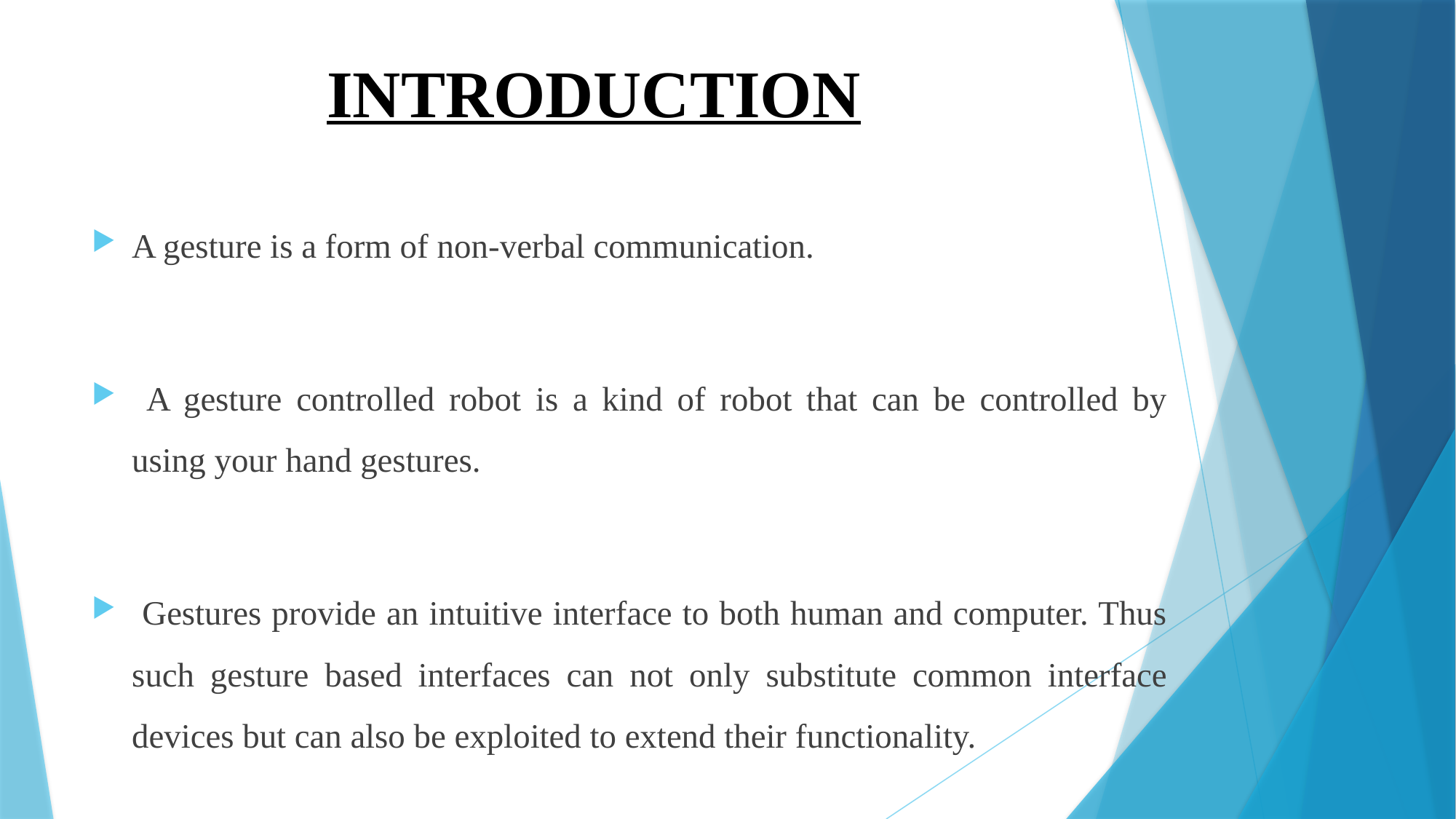

# INTRODUCTION

A gesture is a form of non-verbal communication.

 A gesture controlled robot is a kind of robot that can be controlled by using your hand gestures.

 Gestures provide an intuitive interface to both human and computer. Thus such gesture based interfaces can not only substitute common interface devices but can also be exploited to extend their functionality.